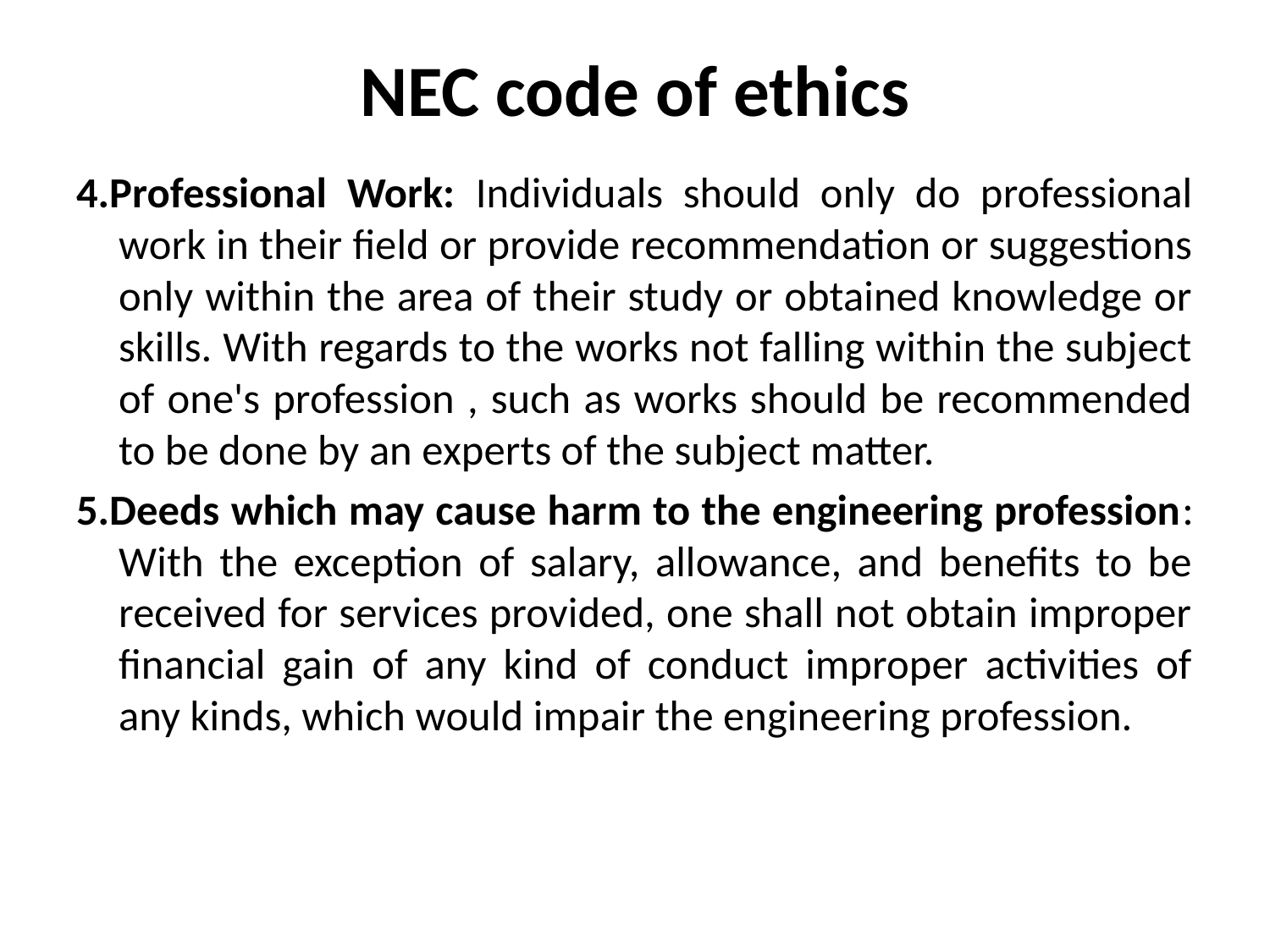

# NEC code of ethics
4.Professional Work: Individuals should only do professional work in their field or provide recommendation or suggestions only within the area of their study or obtained knowledge or skills. With regards to the works not falling within the subject of one's profession , such as works should be recommended to be done by an experts of the subject matter.
5.Deeds which may cause harm to the engineering profession: With the exception of salary, allowance, and benefits to be received for services provided, one shall not obtain improper financial gain of any kind of conduct improper activities of any kinds, which would impair the engineering profession.